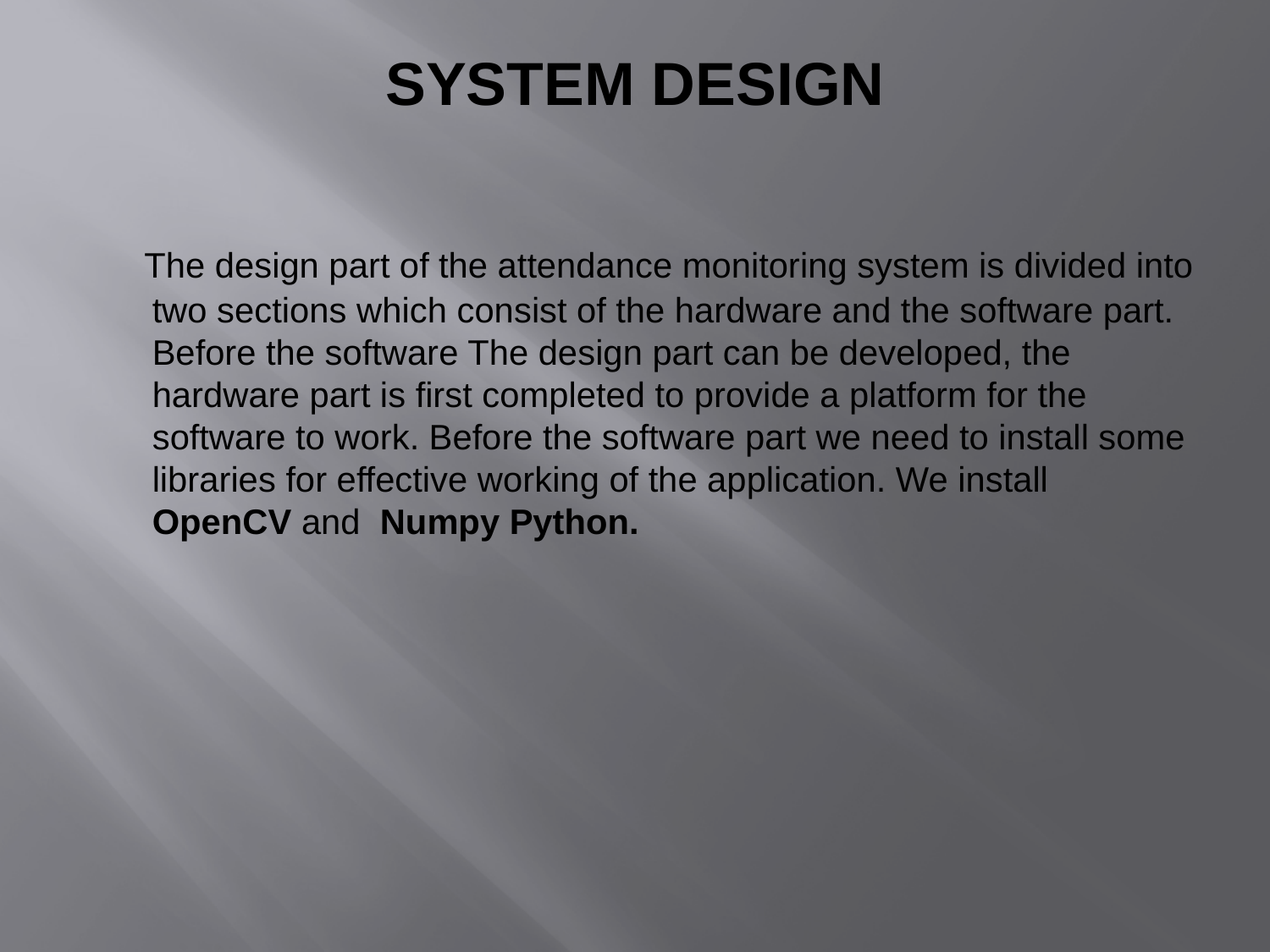

# SYSTEM DESIGN
    The design part of the attendance monitoring system is divided into two sections which consist of the hardware and the software part. Before the software The design part can be developed, the hardware part is first completed to provide a platform for the software to work. Before the software part we need to install some libraries for effective working of the application. We install OpenCV and  Numpy Python.